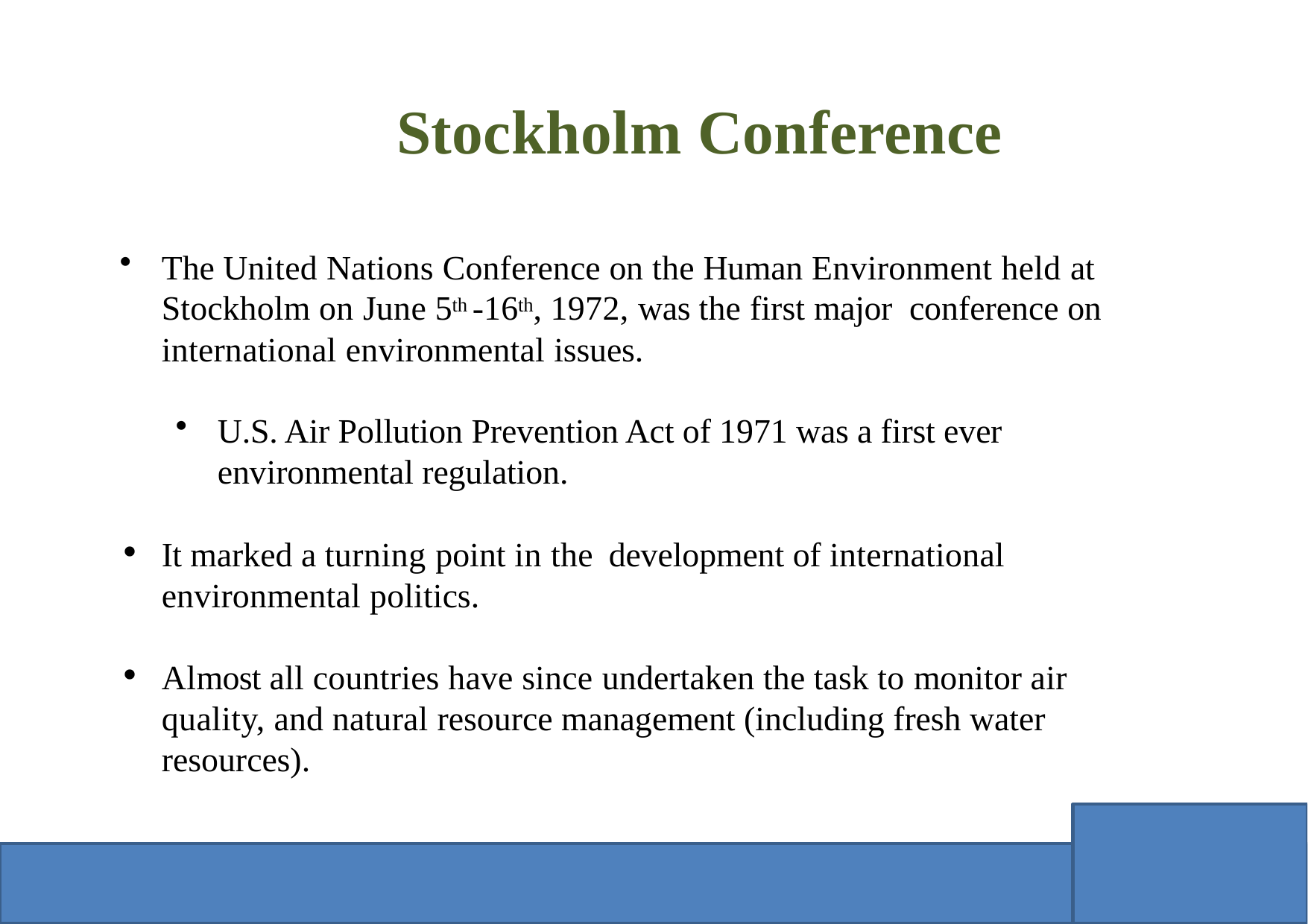

# Stockholm Conference
The United Nations Conference on the Human Environment held at Stockholm on June 5th -16th, 1972, was the first major  conference on international environmental issues.

U.S. Air Pollution Prevention Act of 1971 was a first ever environmental regulation.

It marked a turning point in the       development of international  environmental politics.

Almost all countries have since undertaken the task to monitor air quality, and natural resource management (including fresh water resources).

01-October-2009   M Subramanian